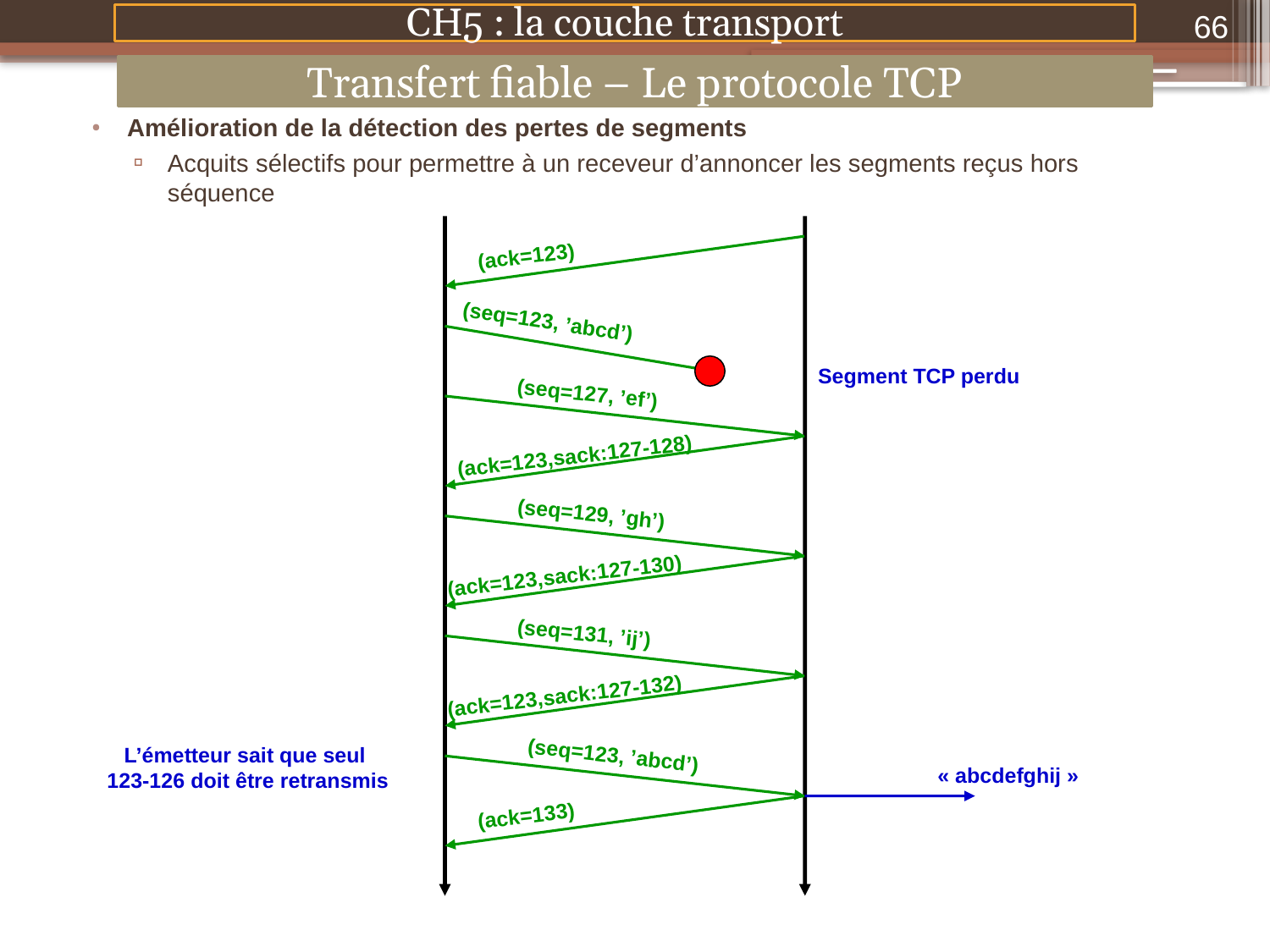

66
CH5 : la couche transport
Transfert fiable – Le protocole TCP
Amélioration de la détection des pertes de segments
Acquits sélectifs pour permettre à un receveur d’annoncer les segments reçus hors séquence

(ack=123)
(seq=123, ’abcd’)

Segment TCP perdu
(seq=127, ’ef’)

(ack=123,sack:127-128)
(seq=129, ’gh’)

(ack=123,sack:127-130)

(seq=131, ’ij’)

(ack=123,sack:127-132)

L’émetteur sait que seul
123-126 doit être retransmis
(seq=123, ’abcd’)

« abcdefghij »

(ack=133)